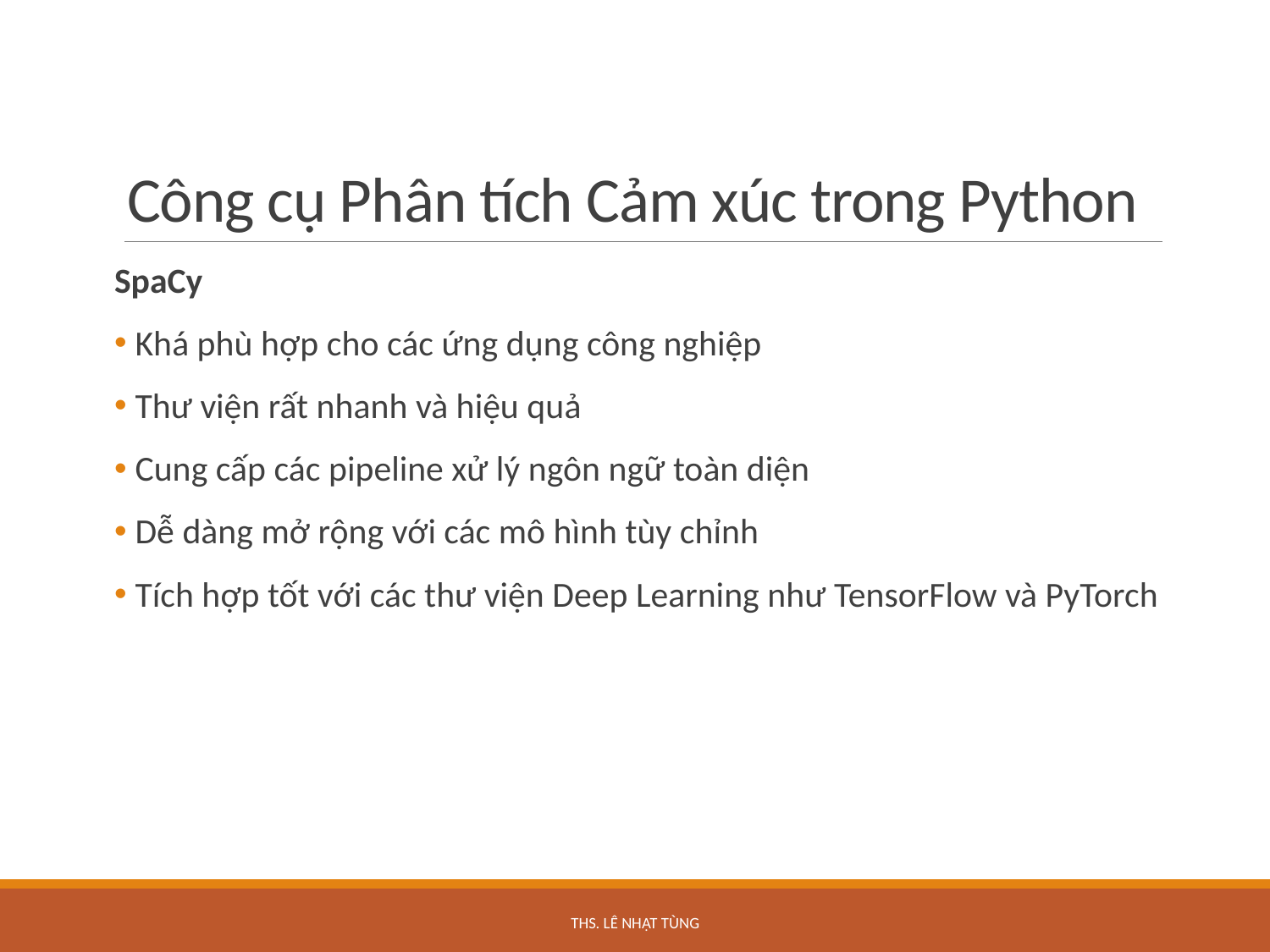

# Công cụ Phân tích Cảm xúc trong Python
SpaCy
 Khá phù hợp cho các ứng dụng công nghiệp
 Thư viện rất nhanh và hiệu quả
 Cung cấp các pipeline xử lý ngôn ngữ toàn diện
 Dễ dàng mở rộng với các mô hình tùy chỉnh
 Tích hợp tốt với các thư viện Deep Learning như TensorFlow và PyTorch
ThS. Lê Nhật Tùng